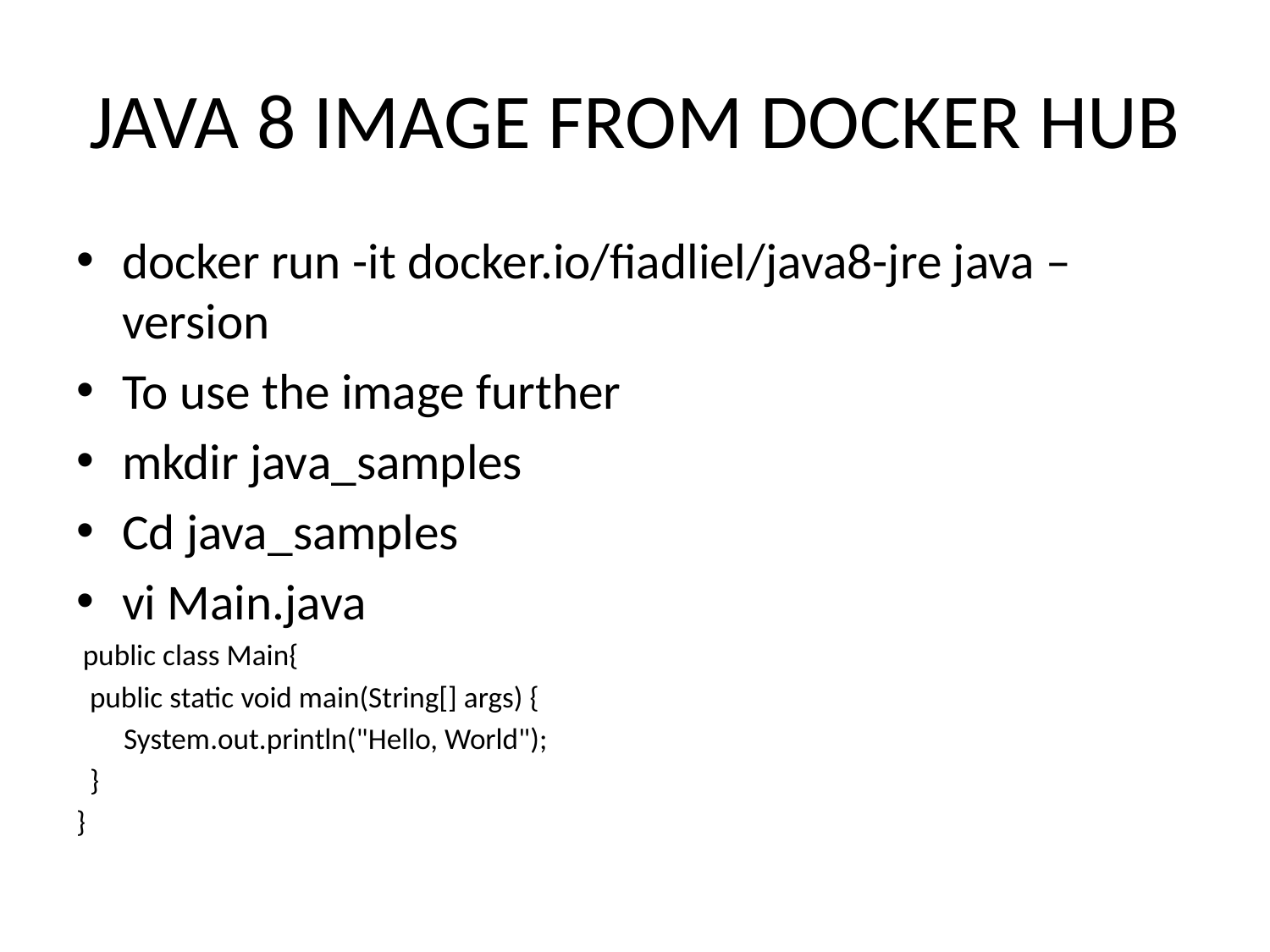

# JAVA 8 IMAGE FROM DOCKER HUB
docker run -it docker.io/fiadliel/java8-jre java –version
To use the image further
mkdir java_samples
Cd java_samples
vi Main.java
 public class Main{
  public static void main(String[] args) {
       System.out.println("Hello, World");
  }
}